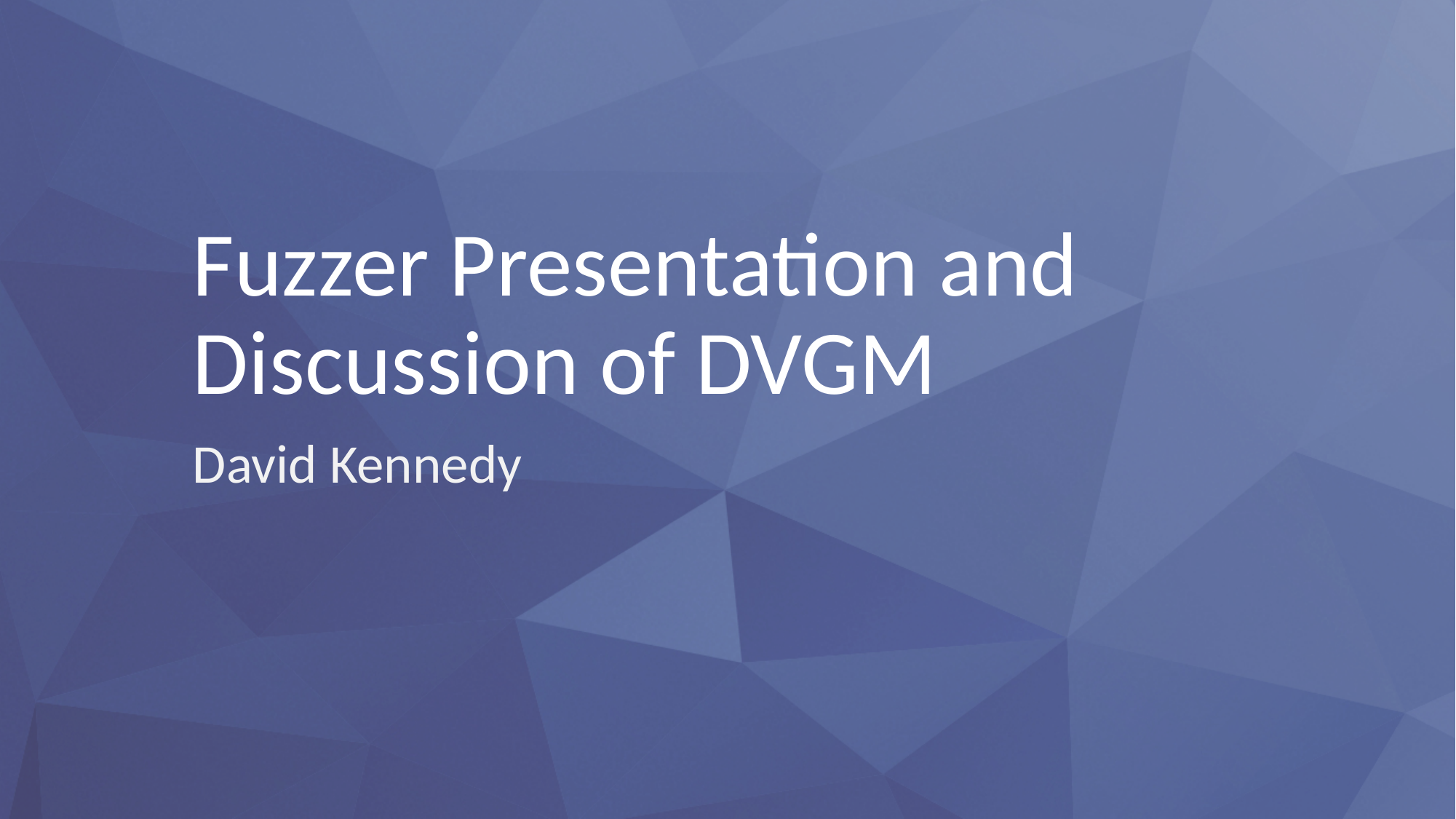

# Fuzzer Presentation and Discussion of DVGM
David Kennedy